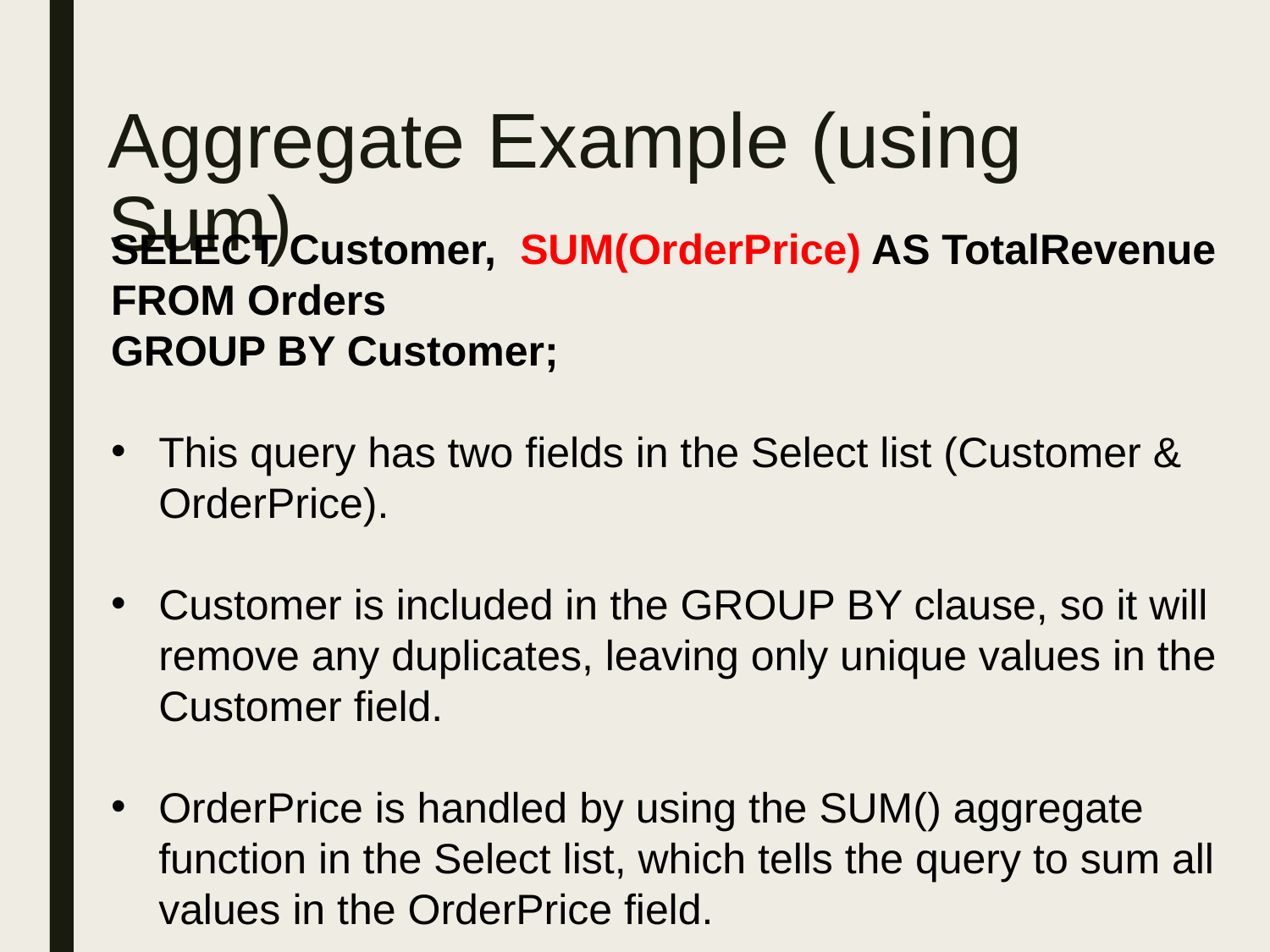

# Aggregate Example (using Sum)
SELECT Customer,  SUM(OrderPrice) AS TotalRevenue
FROM Orders
GROUP BY Customer;

This query has two fields in the Select list (Customer & OrderPrice).

Customer is included in the GROUP BY clause, so it will remove any duplicates, leaving only unique values in the Customer field.

OrderPrice is handled by using the SUM() aggregate function in the Select list, which tells the query to sum all values in the OrderPrice field.